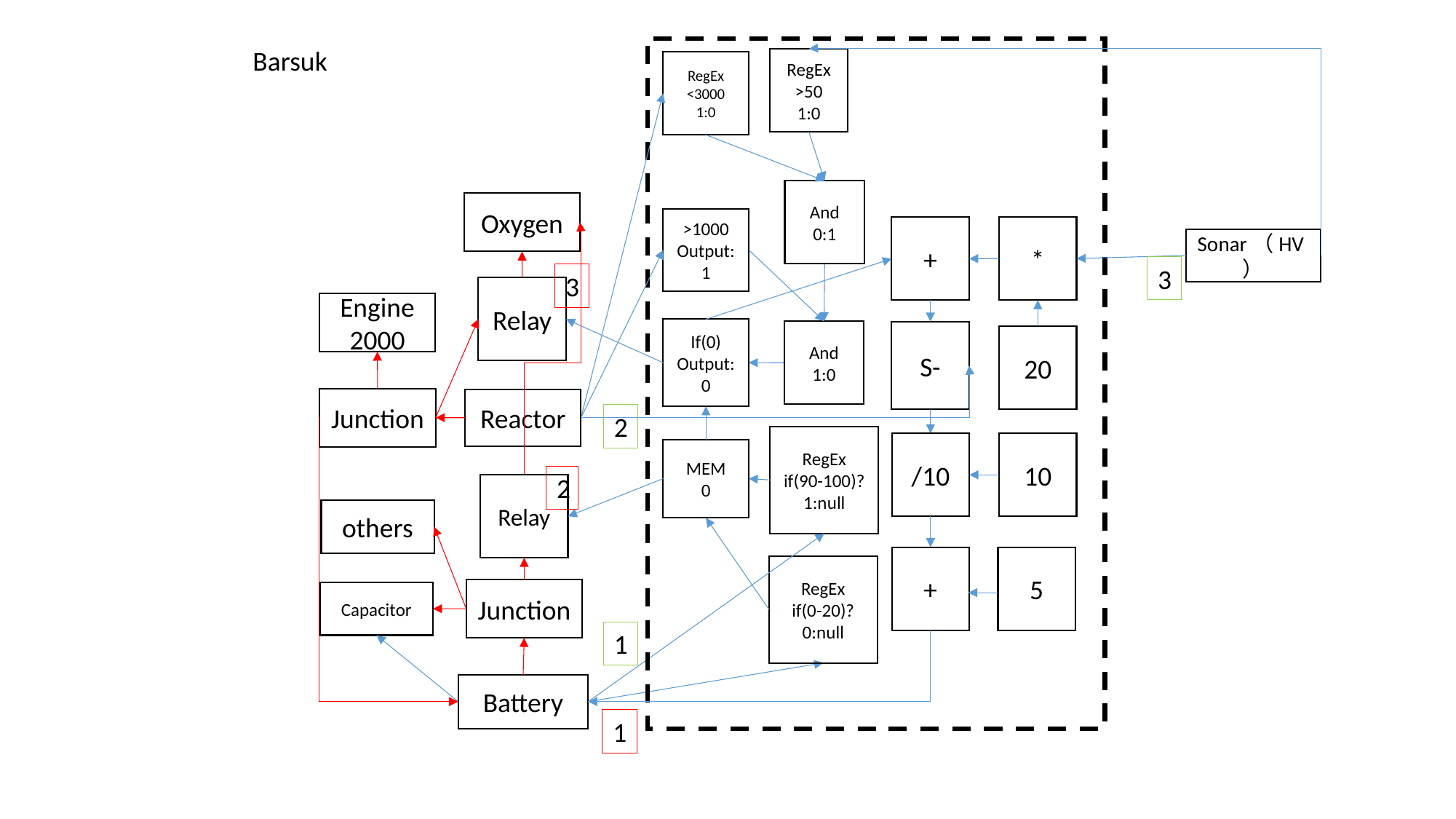

Barsuk

RegEx
>50
1:0
RegEx
<3000
1:0
And
0:1
Oxygen
>1000
Output:1
*
+
Sonar（HV）
3
3
Relay
Engine
2000
If(0)
Output:0
And
1:0
S-
20
Junction
Reactor
2
RegEx
if(90-100)?
1:null
/10
10
MEM
0
2
Relay
others
5
+
RegEx
if(0-20)?
0:null
Junction
Capacitor
1
Battery
1